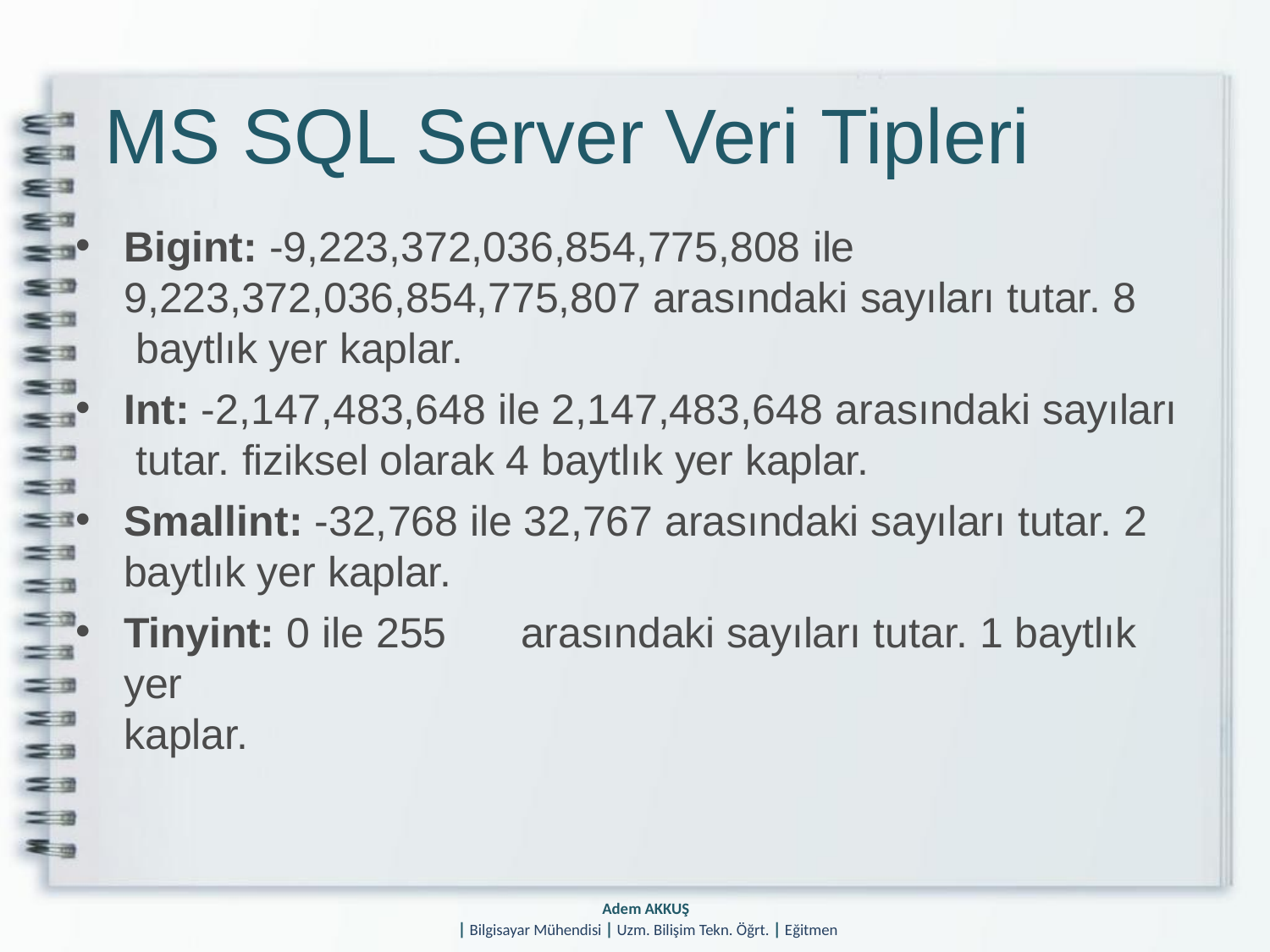

# MS SQL Server Veri Tipleri
Bigint: -9,223,372,036,854,775,808 ile
9,223,372,036,854,775,807 arasındaki sayıları tutar. 8  baytlık yer kaplar.
Int: -2,147,483,648 ile 2,147,483,648 arasındaki sayıları  tutar. fiziksel olarak 4 baytlık yer kaplar.
Smallint: -32,768 ile 32,767 arasındaki sayıları tutar. 2
baytlık yer kaplar.
Tinyint: 0 ile 255	arasındaki sayıları tutar. 1 baytlık yer
kaplar.
Adem AKKUŞ
| Bilgisayar Mühendisi | Uzm. Bilişim Tekn. Öğrt. | Eğitmen